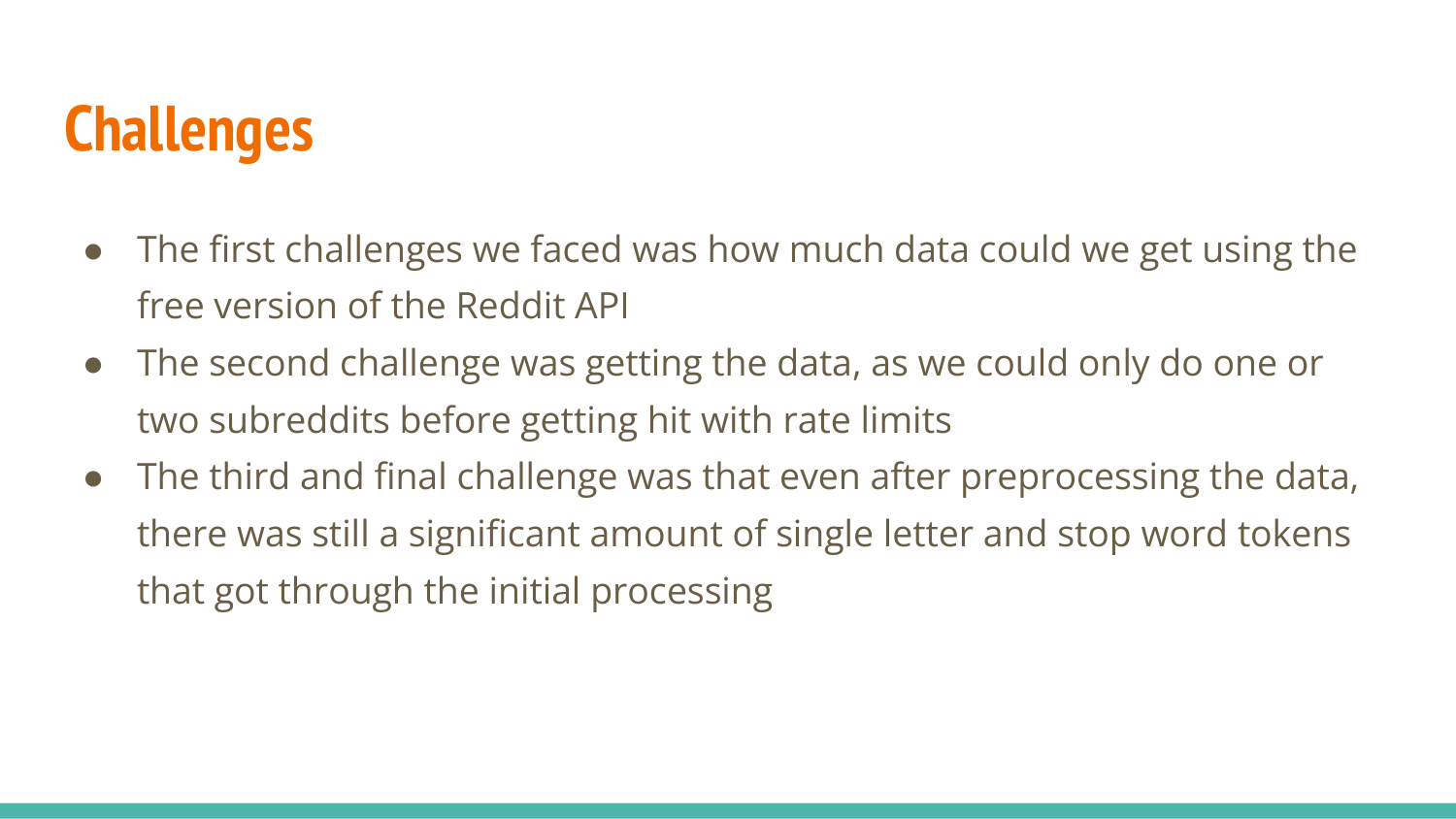

# Challenges
The first challenges we faced was how much data could we get using the free version of the Reddit API
The second challenge was getting the data, as we could only do one or two subreddits before getting hit with rate limits
The third and final challenge was that even after preprocessing the data, there was still a significant amount of single letter and stop word tokens that got through the initial processing